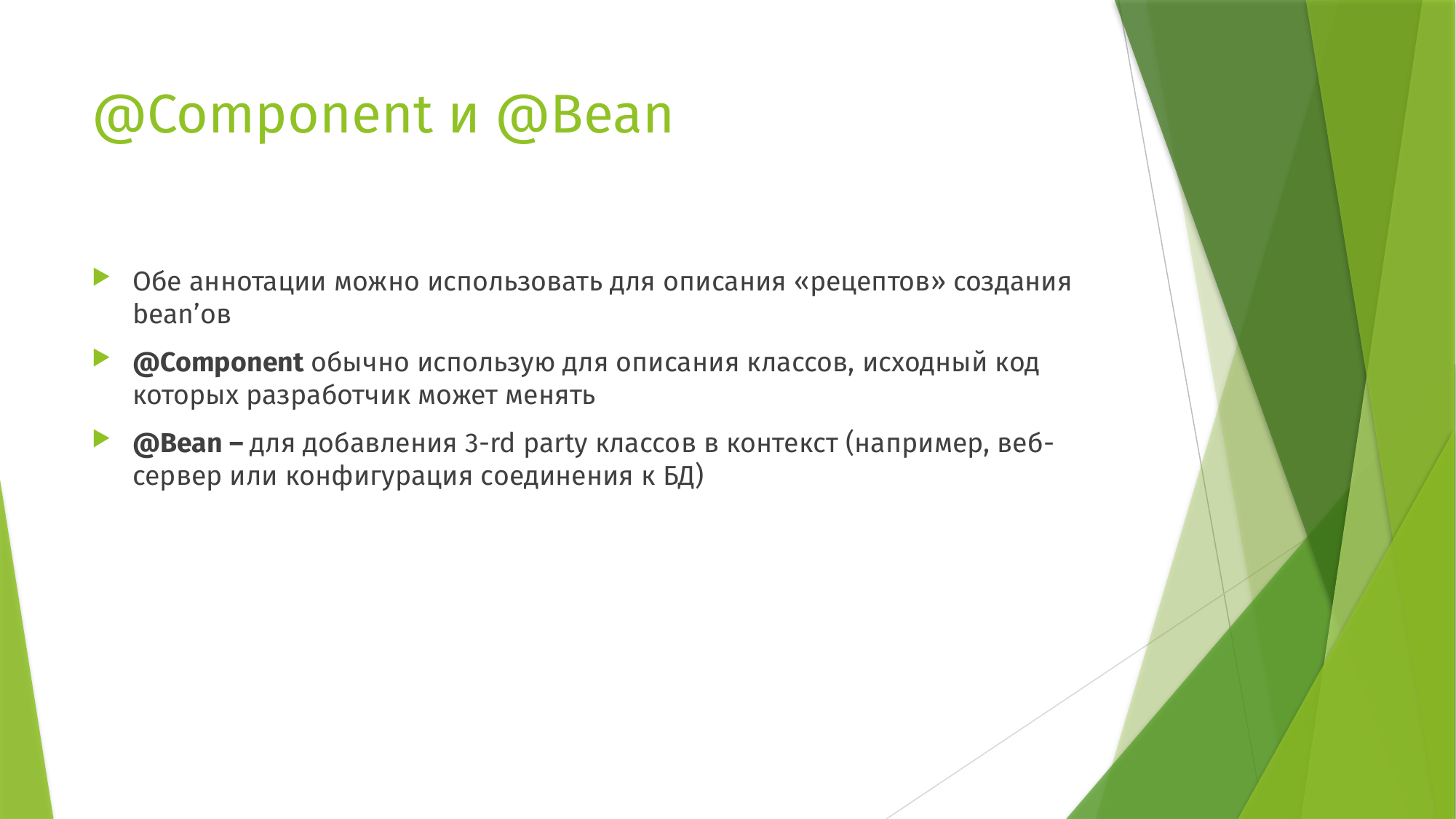

# @Component и @Bean
Обе аннотации можно использовать для описания «рецептов» создания bean’ов
@Component обычно использую для описания классов, исходный код которых разработчик может менять
@Bean – для добавления 3-rd party классов в контекст (например, веб-сервер или конфигурация соединения к БД)